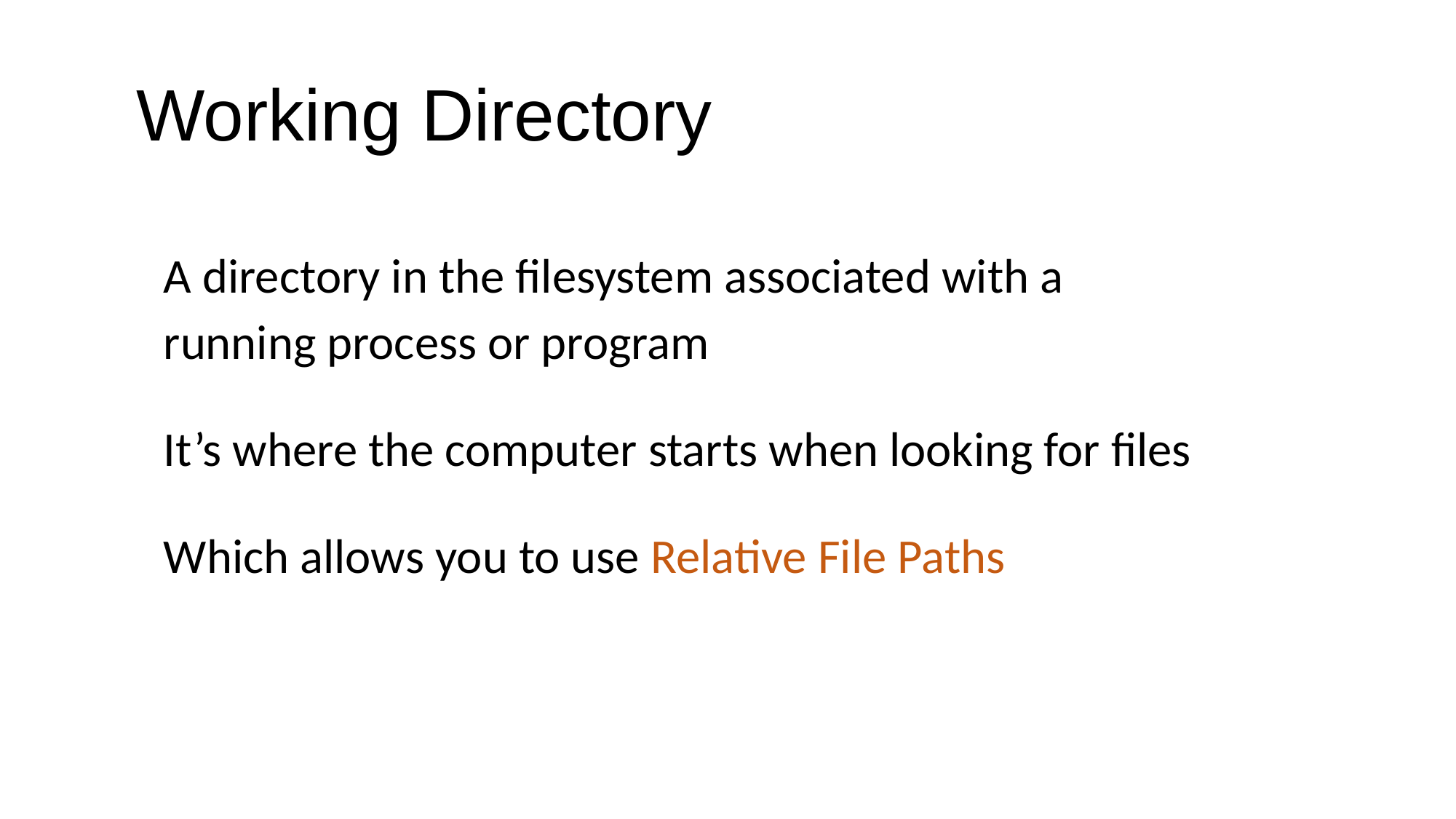

# Working Directory
A directory in the filesystem associated with a running process or program
It’s where the computer starts when looking for files
Which allows you to use Relative File Paths